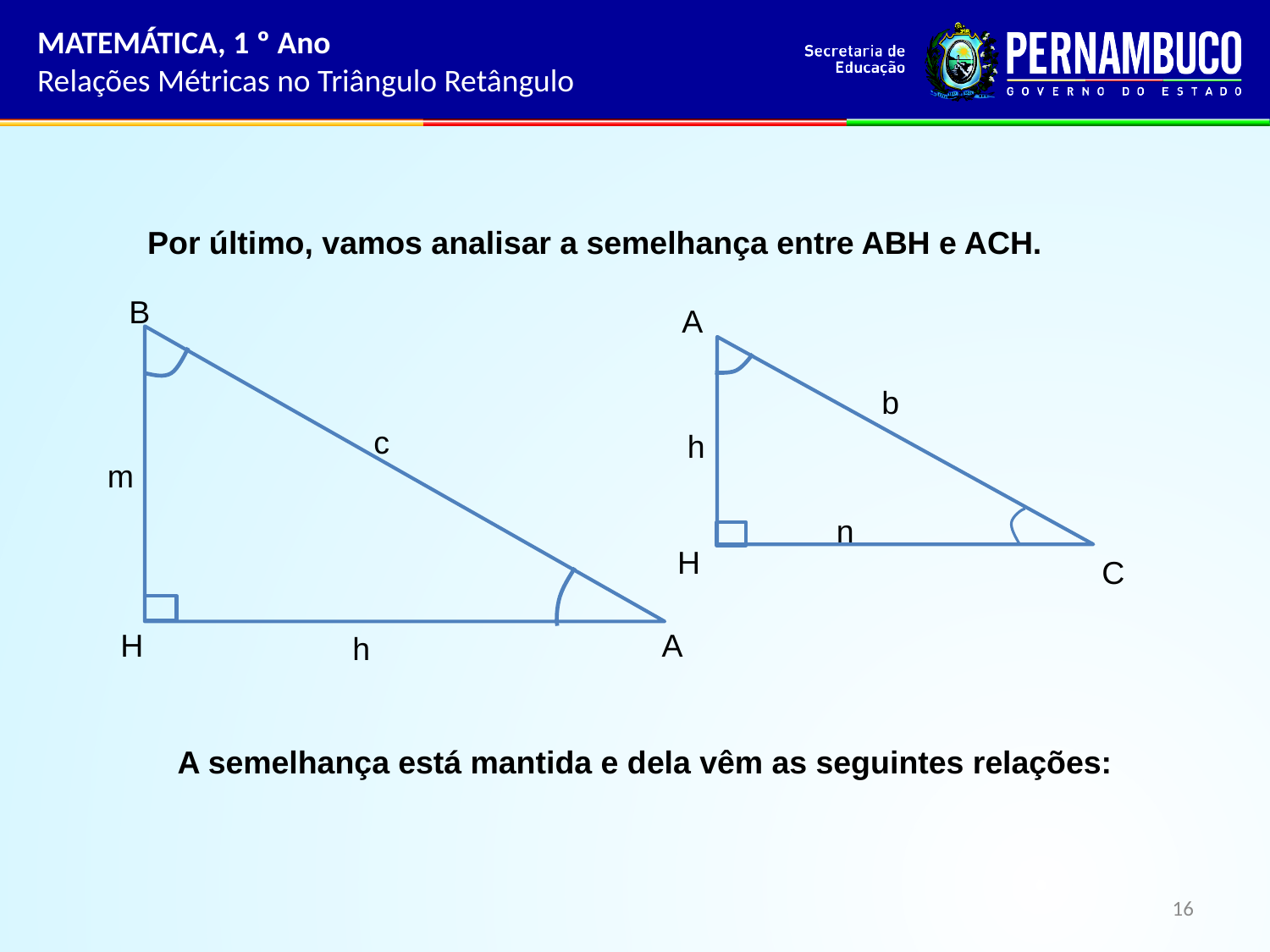

MATEMÁTICA, 1 º Ano
Relações Métricas no Triângulo Retângulo
Por último, vamos analisar a semelhança entre ABH e ACH.

B
c
m
H
A
h
A

b
h
n

H
C

A semelhança está mantida e dela vêm as seguintes relações:
16